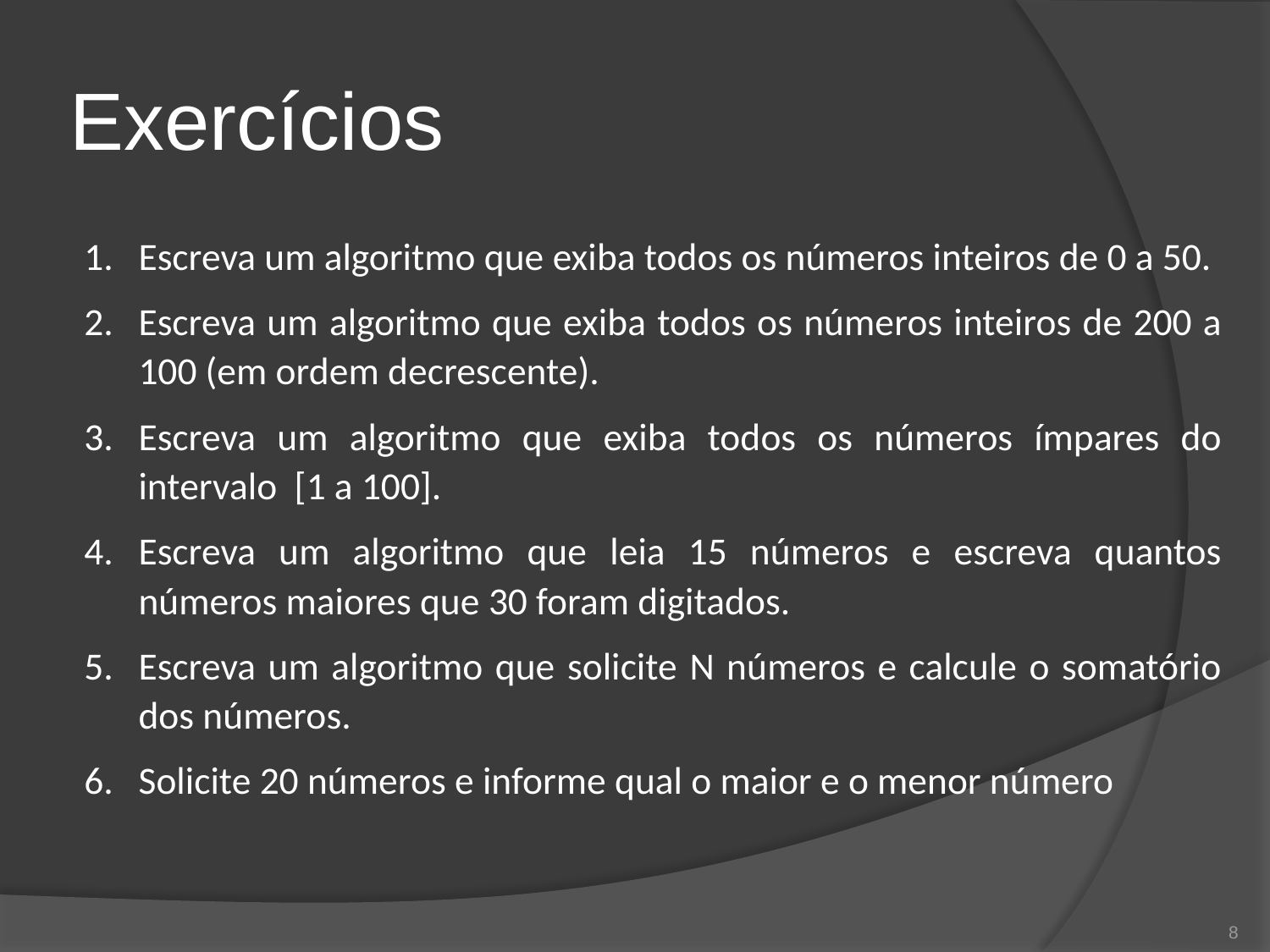

# Exercícios
Escreva um algoritmo que exiba todos os números inteiros de 0 a 50.
Escreva um algoritmo que exiba todos os números inteiros de 200 a 100 (em ordem decrescente).
Escreva um algoritmo que exiba todos os números ímpares do intervalo  [1 a 100].
Escreva um algoritmo que leia 15 números e escreva quantos números maiores que 30 foram digitados.
Escreva um algoritmo que solicite N números e calcule o somatório dos números.
Solicite 20 números e informe qual o maior e o menor número
8